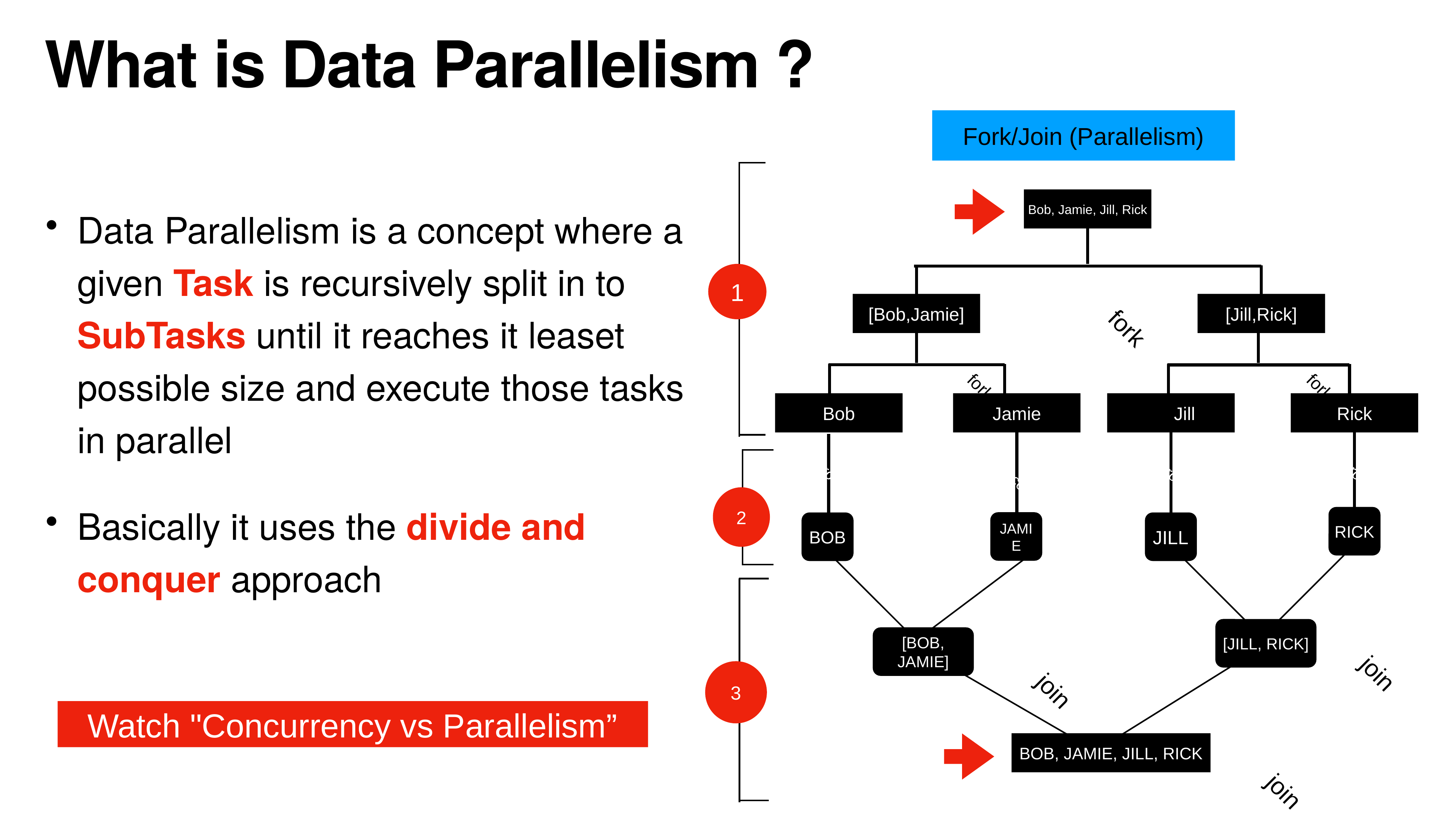

# What is Data Parallelism ?
Fork/Join (Parallelism)
Bob, Jamie, Jill, Rick

fork
[Bob,Jamie]
[Jill,Rick]

fork
fork
Bob
Jamie
Jill
Rick

Process Sequentially
Process Sequentially
Process Sequentially
Process Sequentially
RICK
JAMIE
BOB
JILL

join
join

BOB, JAMIE, JILL, RICK
join
[JILL, RICK]
[BOB, JAMIE]

1

Data Parallelism is a concept where a given Task is recursively split in to SubTasks until it reaches it leaset possible size and execute those tasks in parallel
Basically it uses the divide and conquer approach

2

3
Watch "Concurrency vs Parallelism”